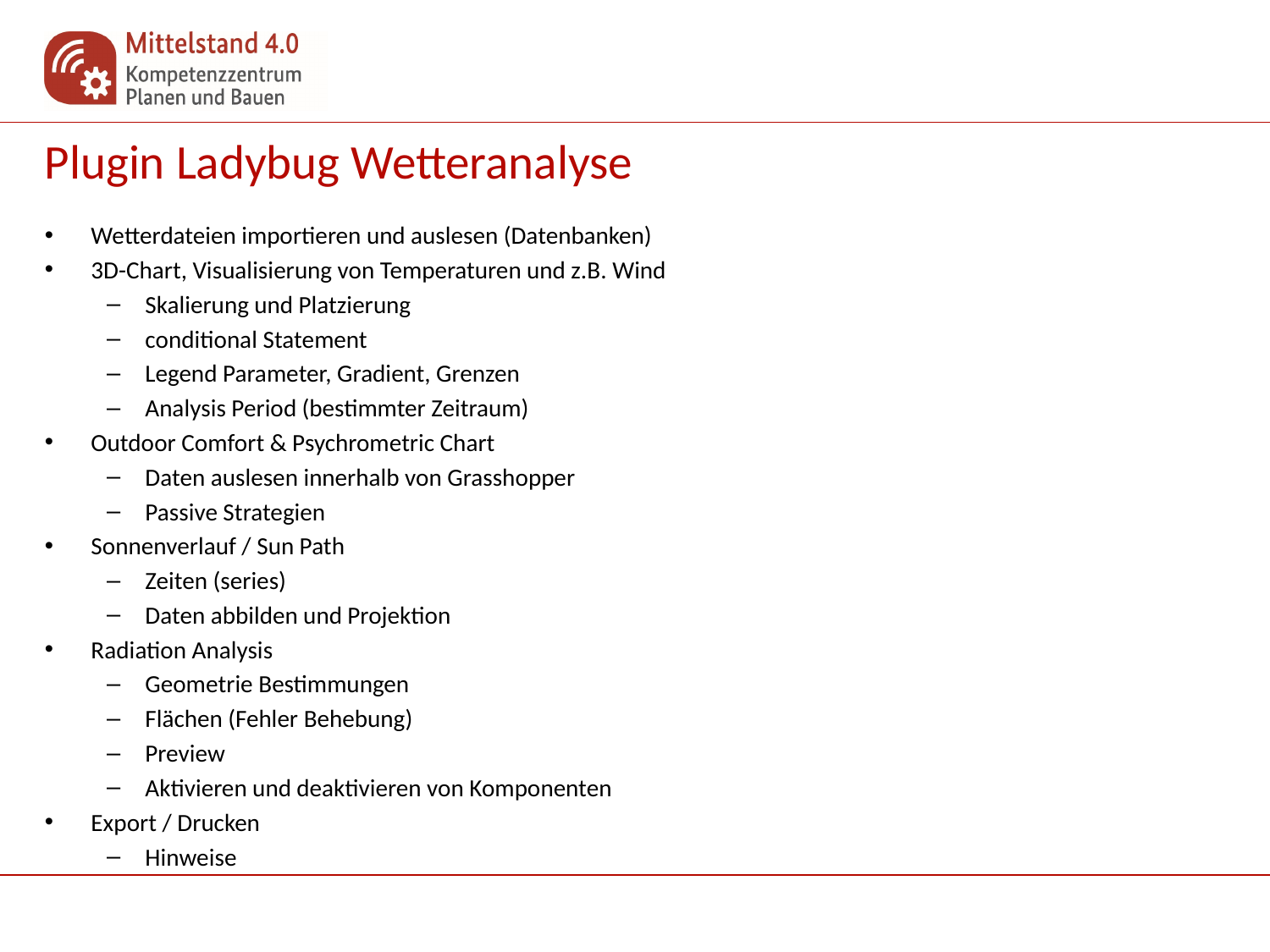

# Plugin Ladybug Wetteranalyse
Wetterdateien importieren und auslesen (Datenbanken)
3D-Chart, Visualisierung von Temperaturen und z.B. Wind
Skalierung und Platzierung
conditional Statement
Legend Parameter, Gradient, Grenzen
Analysis Period (bestimmter Zeitraum)
Outdoor Comfort & Psychrometric Chart
Daten auslesen innerhalb von Grasshopper
Passive Strategien
Sonnenverlauf / Sun Path
Zeiten (series)
Daten abbilden und Projektion
Radiation Analysis
Geometrie Bestimmungen
Flächen (Fehler Behebung)
Preview
Aktivieren und deaktivieren von Komponenten
Export / Drucken
Hinweise